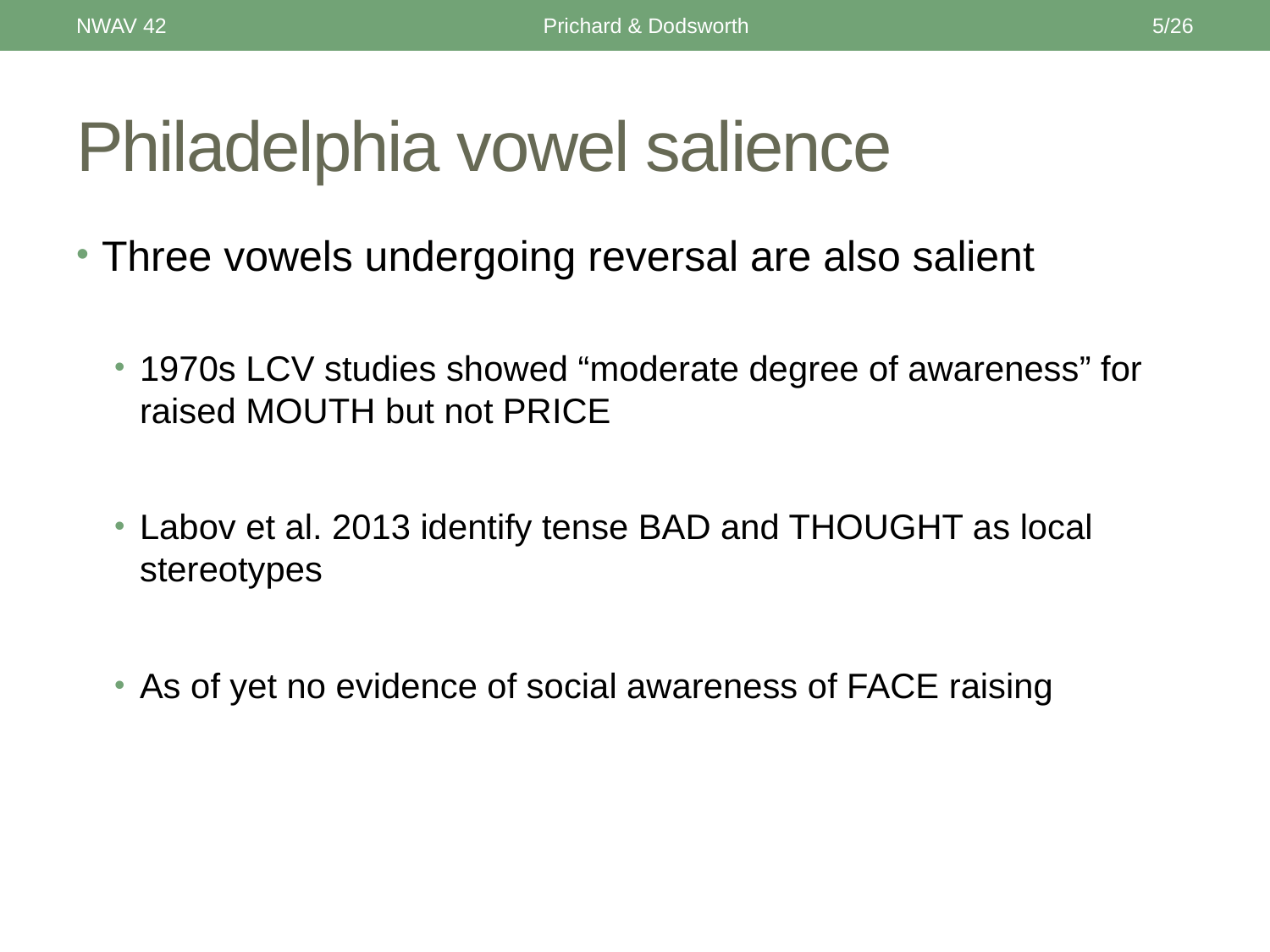

NWAV 42
Prichard & Dodsworth
5/26
# Philadelphia vowel salience
Three vowels undergoing reversal are also salient

1970s LCV studies showed “moderate degree of awareness” for raised MOUTH but not PRICE

Labov et al. 2013 identify tense BAD and THOUGHT as local stereotypes

As of yet no evidence of social awareness of FACE raising